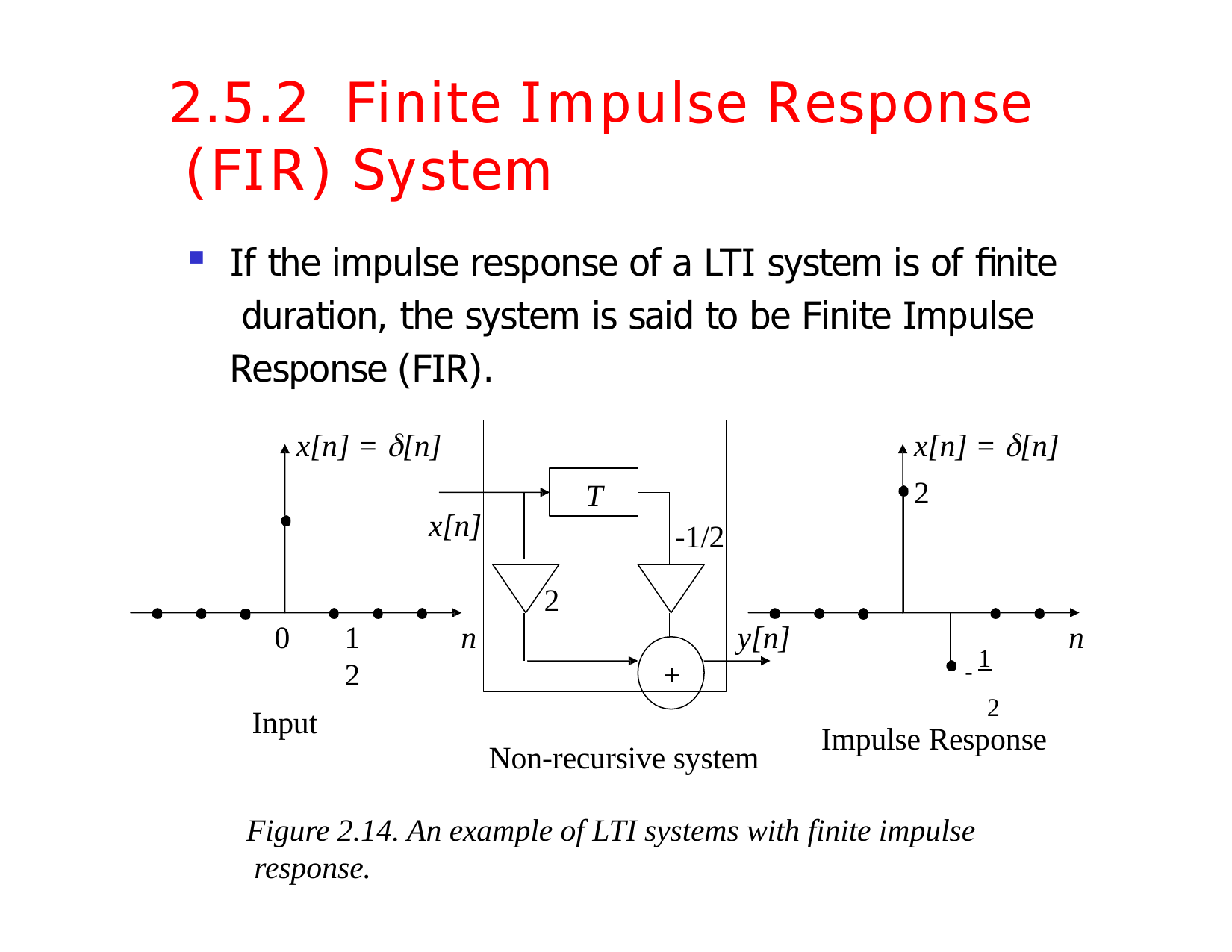

# 2.5.2	Finite Impulse Response  (FIR) System
If the impulse response of a LTI system is of finite  duration, the system is said to be Finite Impulse  Response (FIR).
x[n] = δ[n]
2

T
-1/2
2

+
x[n] = δ[n]

x[n]

0	1	2
Input

n
n
y[n]
− 1
2

Impulse Response
Non-recursive system
Figure 2.14. An example of LTI systems with finite impulse  response.
Dr. B. S. Daga  Fr.CRCE, Mumbai